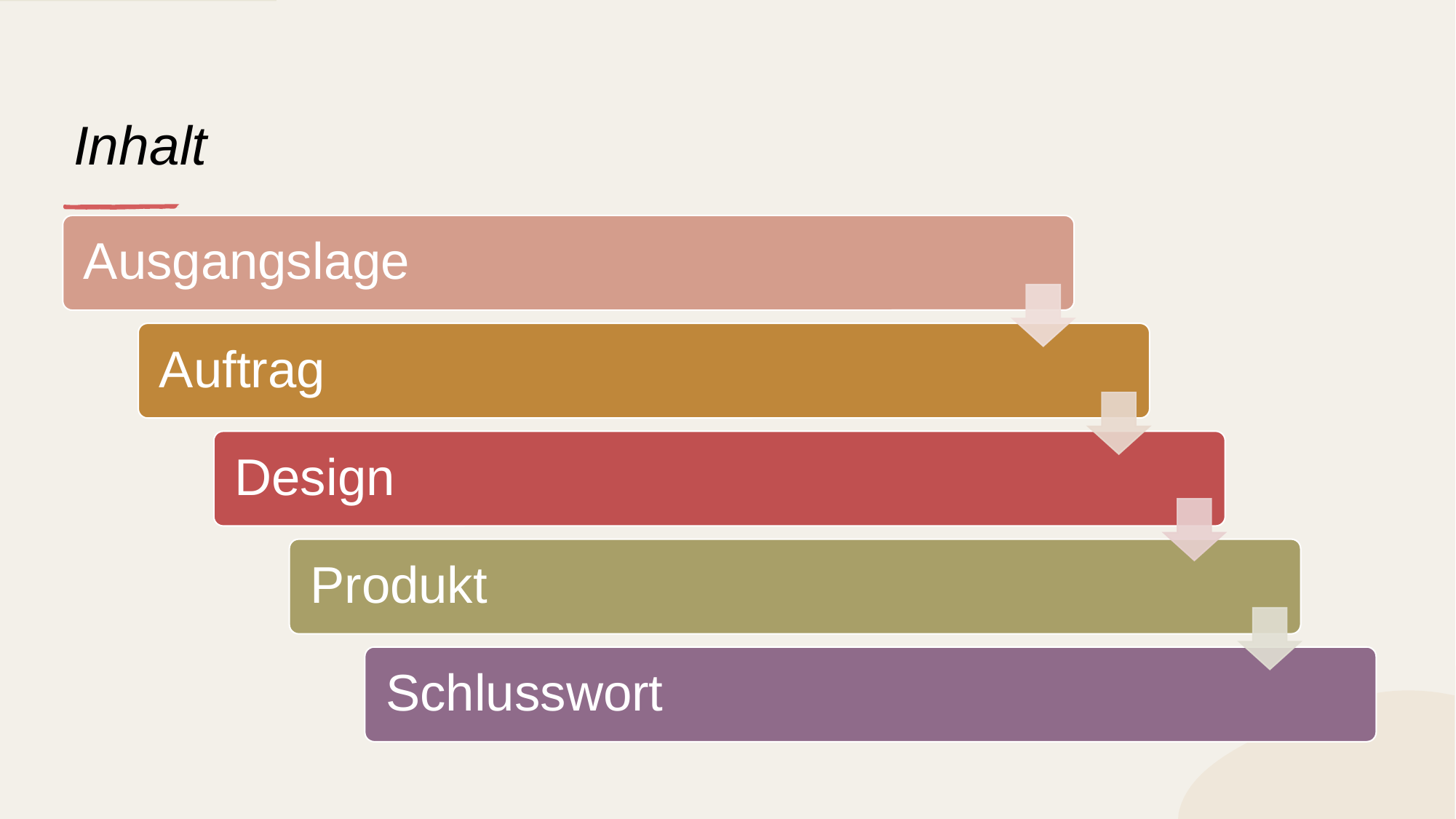

# Inhalt

Ausgangslage
Auftrag
Design
Produkt
Schlusswort